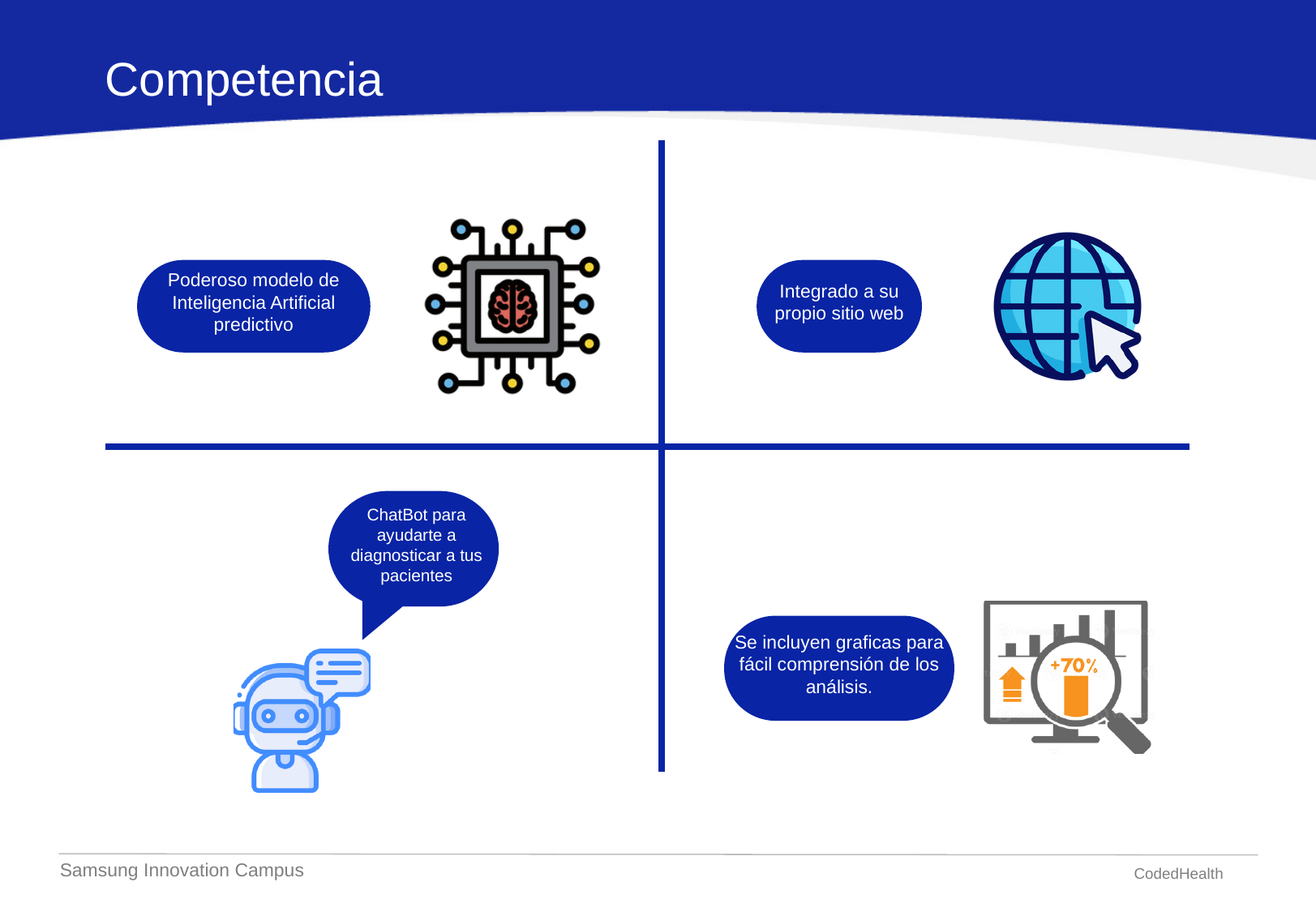

Competencia

Poderoso modelo de Inteligencia Artificial predictivo

Integrado a su propio sitio web

ChatBot para ayudarte a diagnosticar a tus pacientes

Se incluyen graficas para fácil comprensión de los análisis.

Samsung Innovation Campus

CodedHealth